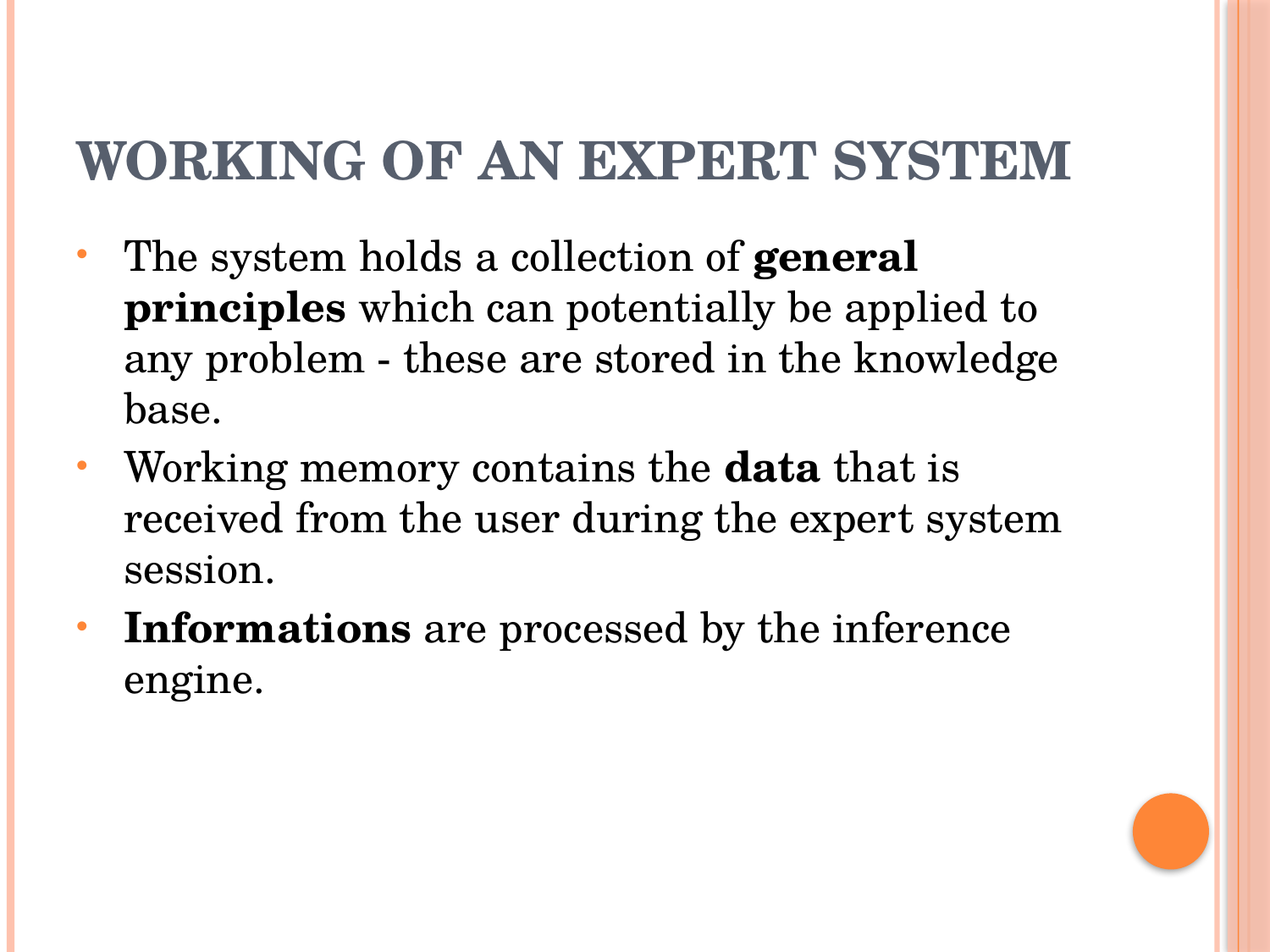

# Working of an Expert System
The system holds a collection of general principles which can potentially be applied to any problem - these are stored in the knowledge base.
Working memory contains the data that is received from the user during the expert system session.
Informations are processed by the inference engine.